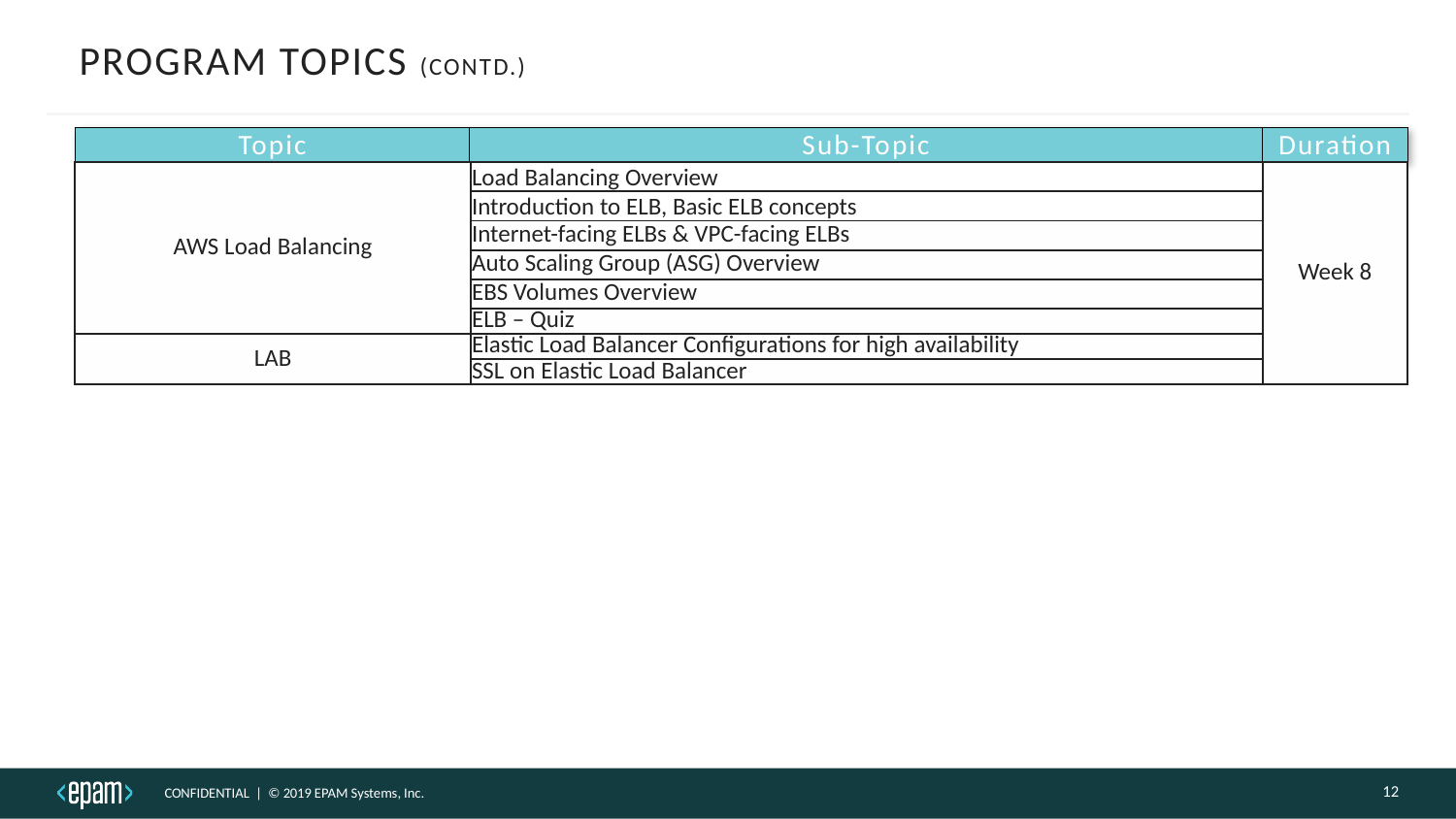

# Program topics (contd.)
| Topic | Sub-Topic | Duration |
| --- | --- | --- |
| AWS Load Balancing | Load Balancing Overview | Week 8 |
| --- | --- | --- |
|  | Introduction to ELB, Basic ELB concepts |  |
|  | Internet-facing ELBs & VPC-facing ELBs |  |
|  | Auto Scaling Group (ASG) Overview |  |
|  | EBS Volumes Overview |  |
|  | ELB – Quiz |  |
| LAB | Elastic Load Balancer Configurations for high availability |  |
|  | SSL on Elastic Load Balancer |  |
12